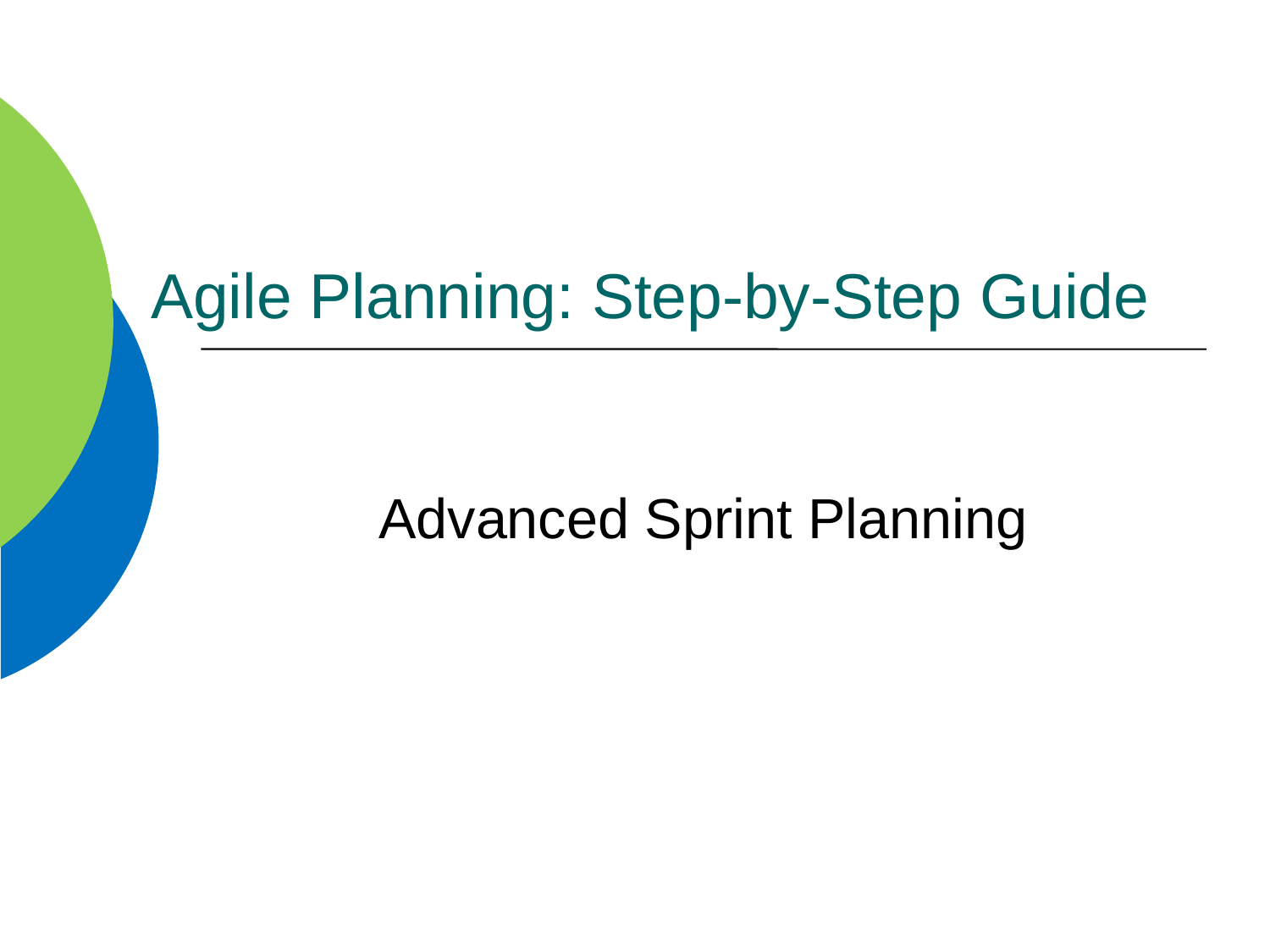

# Agile Planning: Step-by-Step Guide
Advanced Sprint Planning